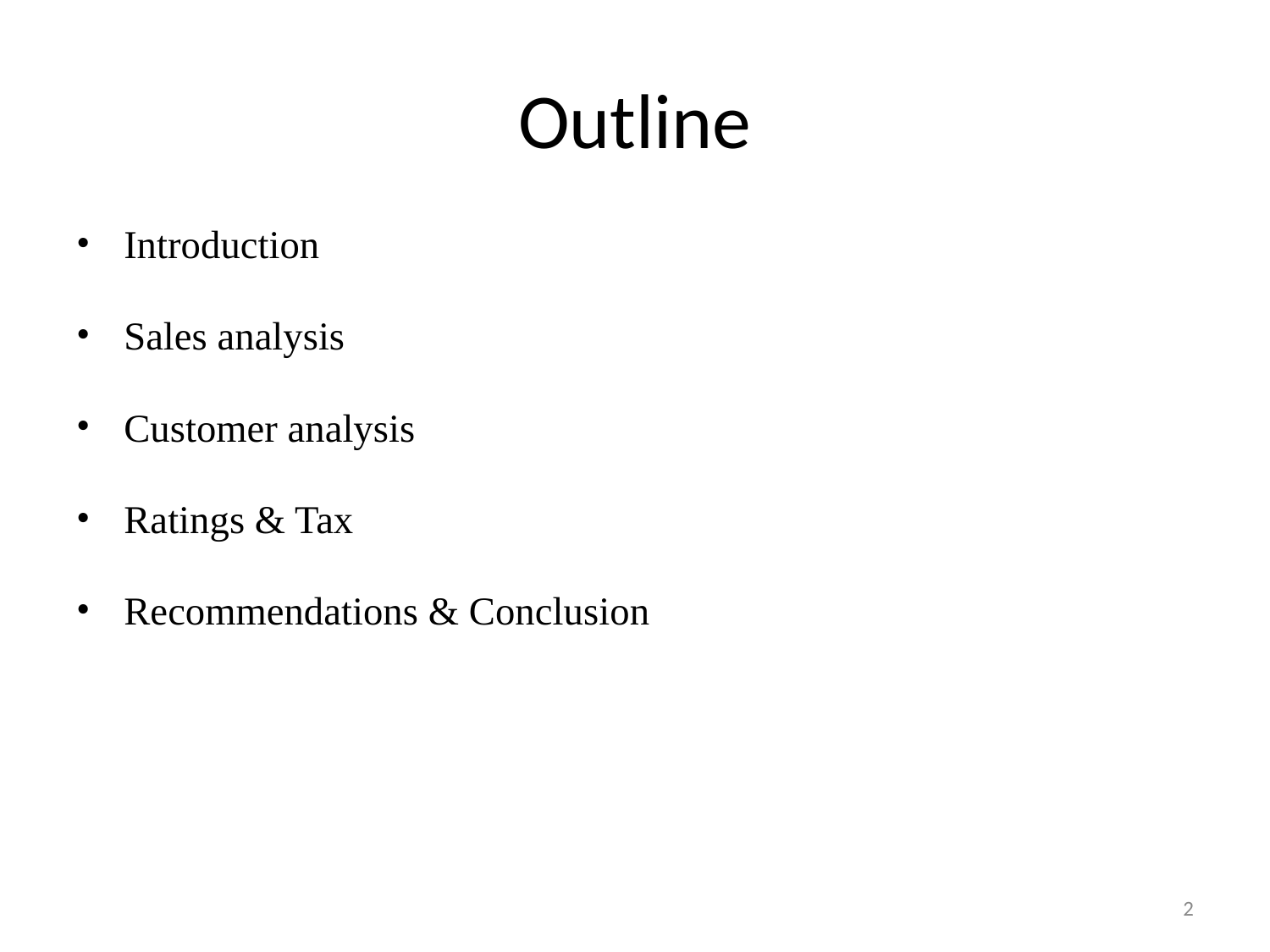

# Outline
Introduction

Sales analysis

Customer analysis

Ratings & Tax

Recommendations & Conclusion

2